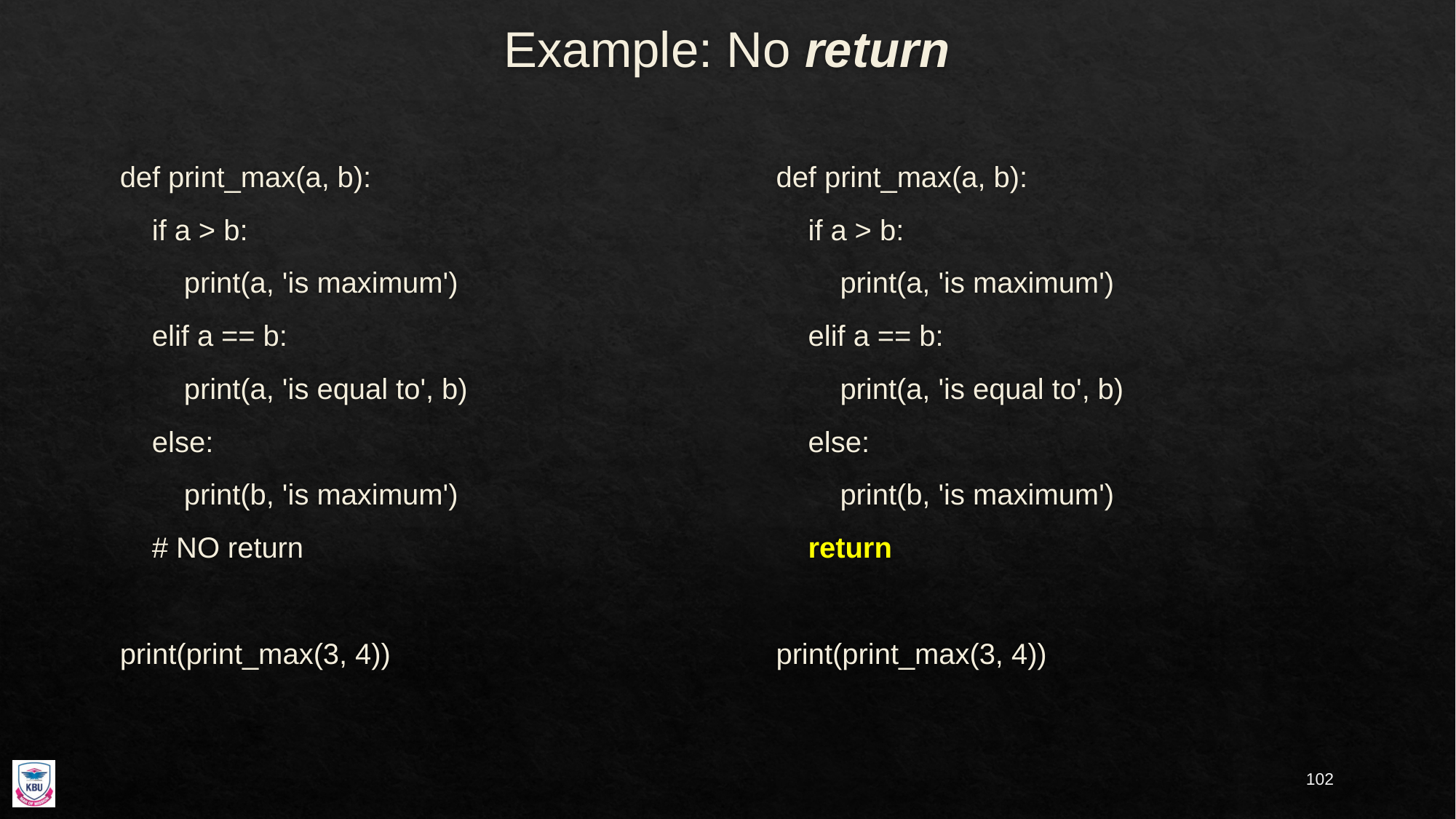

# Example: No return
def print_max(a, b):
    if a > b:
        print(a, 'is maximum')
    elif a == b:
        print(a, 'is equal to', b)
    else:
        print(b, 'is maximum')
    # NO return

print(print_max(3, 4))
def print_max(a, b):
    if a > b:
        print(a, 'is maximum')
    elif a == b:
        print(a, 'is equal to', b)
    else:
        print(b, 'is maximum')
    return

print(print_max(3, 4))
102